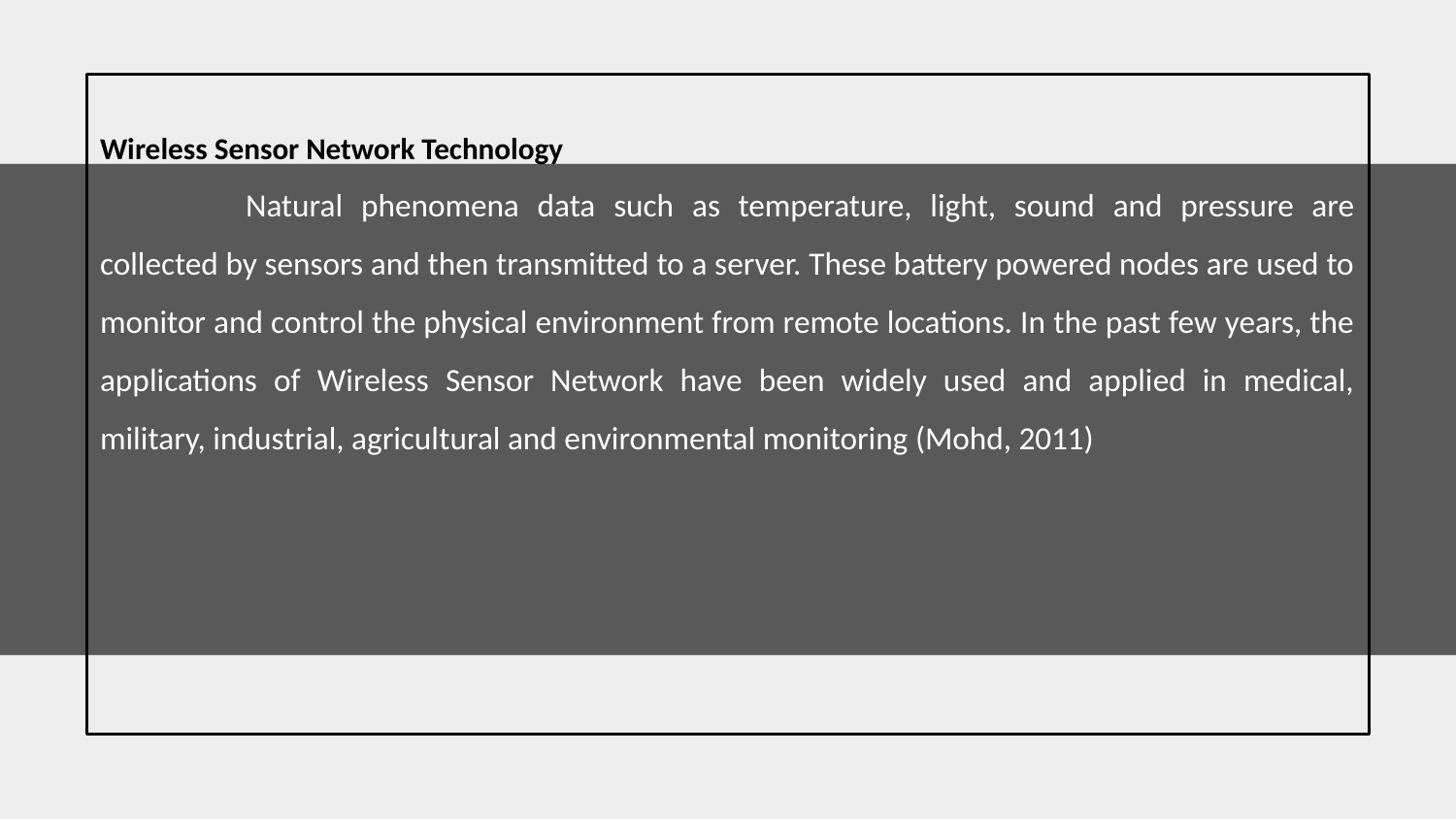

Wireless Sensor Network Technology
	Natural phenomena data such as temperature, light, sound and pressure are collected by sensors and then transmitted to a server. These battery powered nodes are used to monitor and control the physical environment from remote locations. In the past few years, the applications of Wireless Sensor Network have been widely used and applied in medical, military, industrial, agricultural and environmental monitoring (Mohd, 2011)